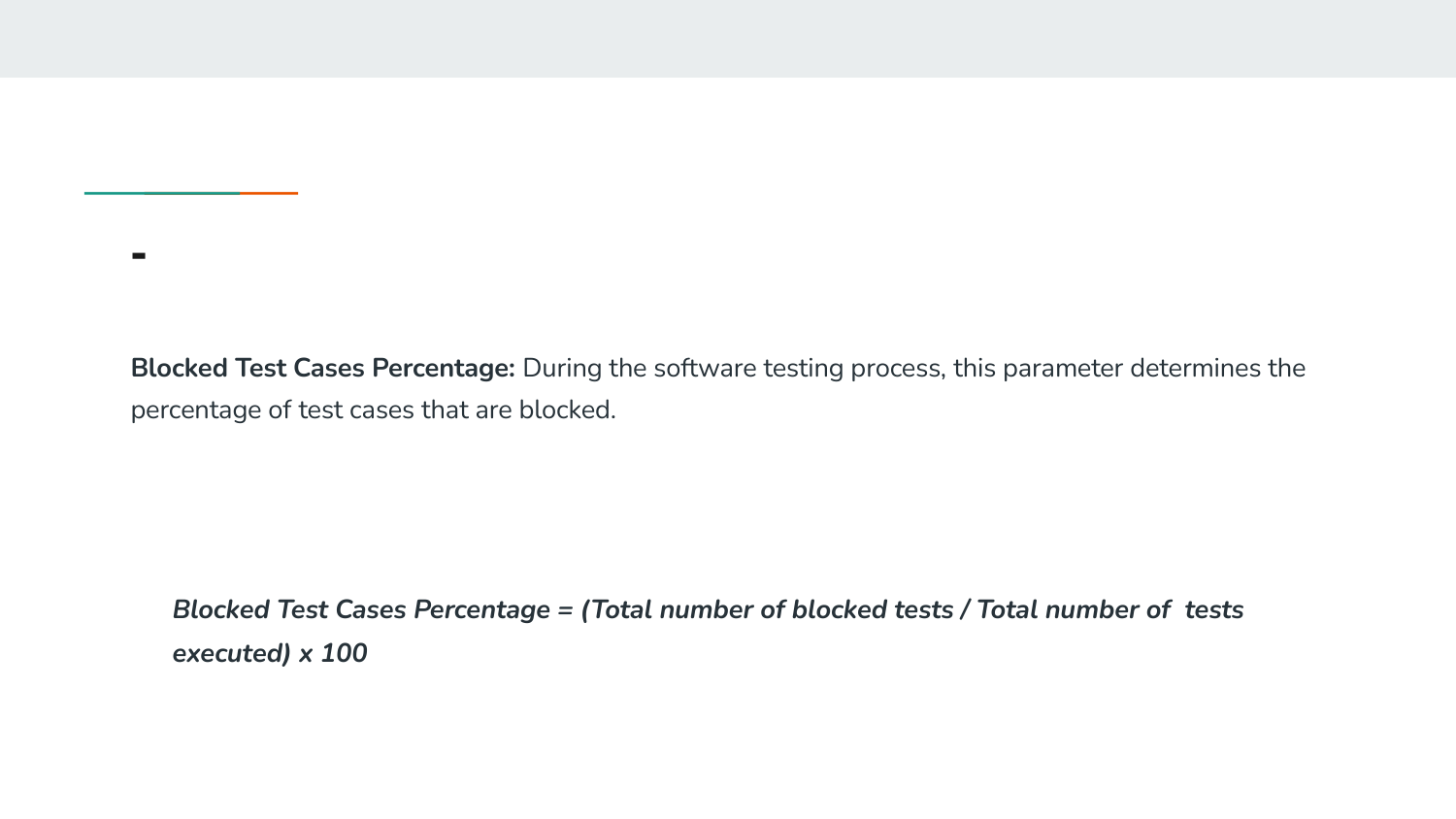

# -
Blocked Test Cases Percentage: During the software testing process, this parameter determines the percentage of test cases that are blocked.

Blocked Test Cases Percentage = (Total number of blocked tests / Total number of  tests executed) x 100